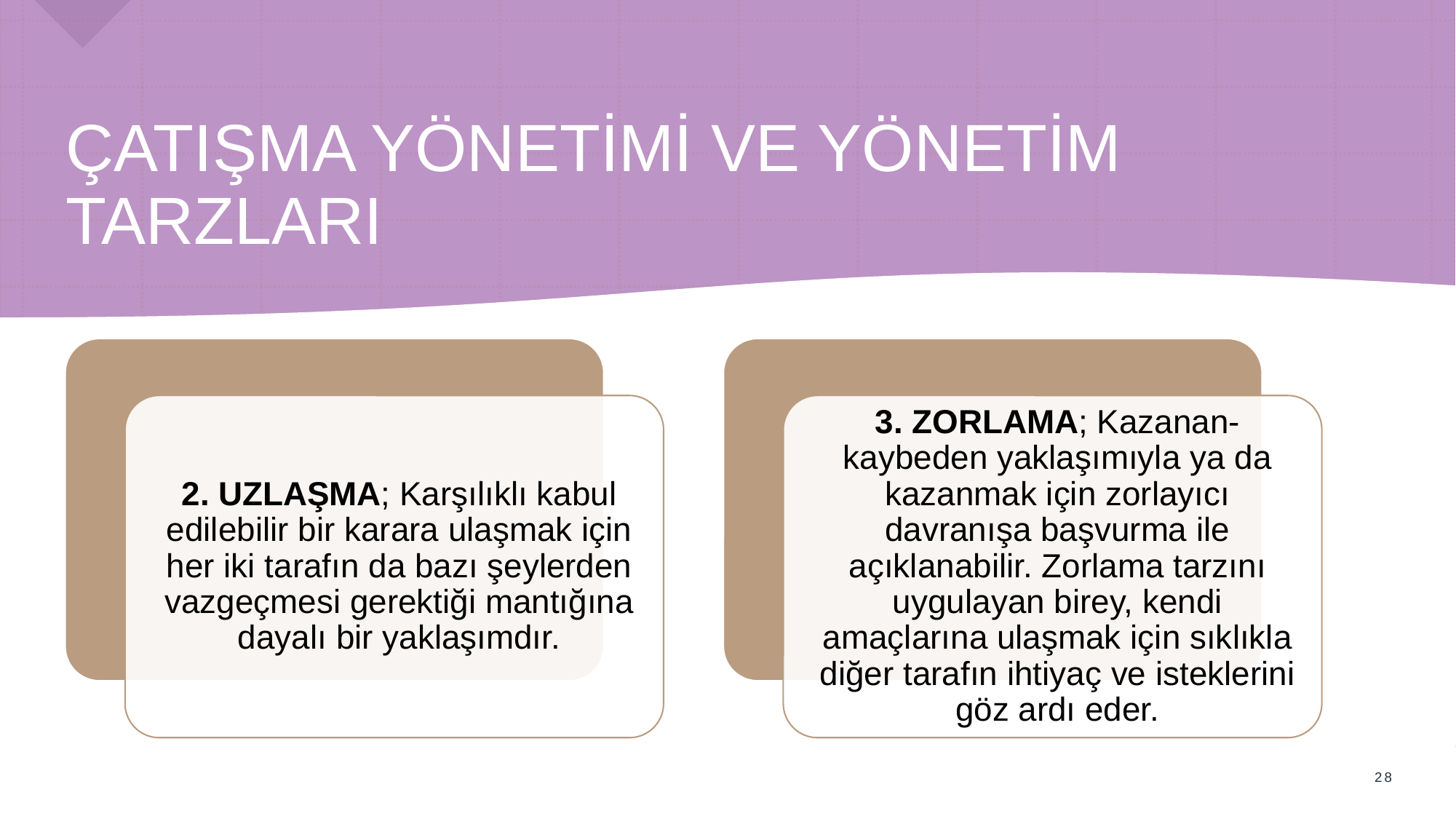

ÇATIŞMA YÖNETİMİ VE YÖNETİM TARZLARI

2. UZLAŞMA; Karşılıklı kabul edilebilir bir karara ulaşmak için her iki tarafın da bazı şeylerden vazgeçmesi gerektiği mantığına dayalı bir yaklaşımdır.
3. ZORLAMA; Kazanan-kaybeden yaklaşımıyla ya da kazanmak için zorlayıcı davranışa başvurma ile açıklanabilir. Zorlama tarzını uygulayan birey, kendi amaçlarına ulaşmak için sıklıkla diğer tarafın ihtiyaç ve isteklerini göz ardı eder.

28